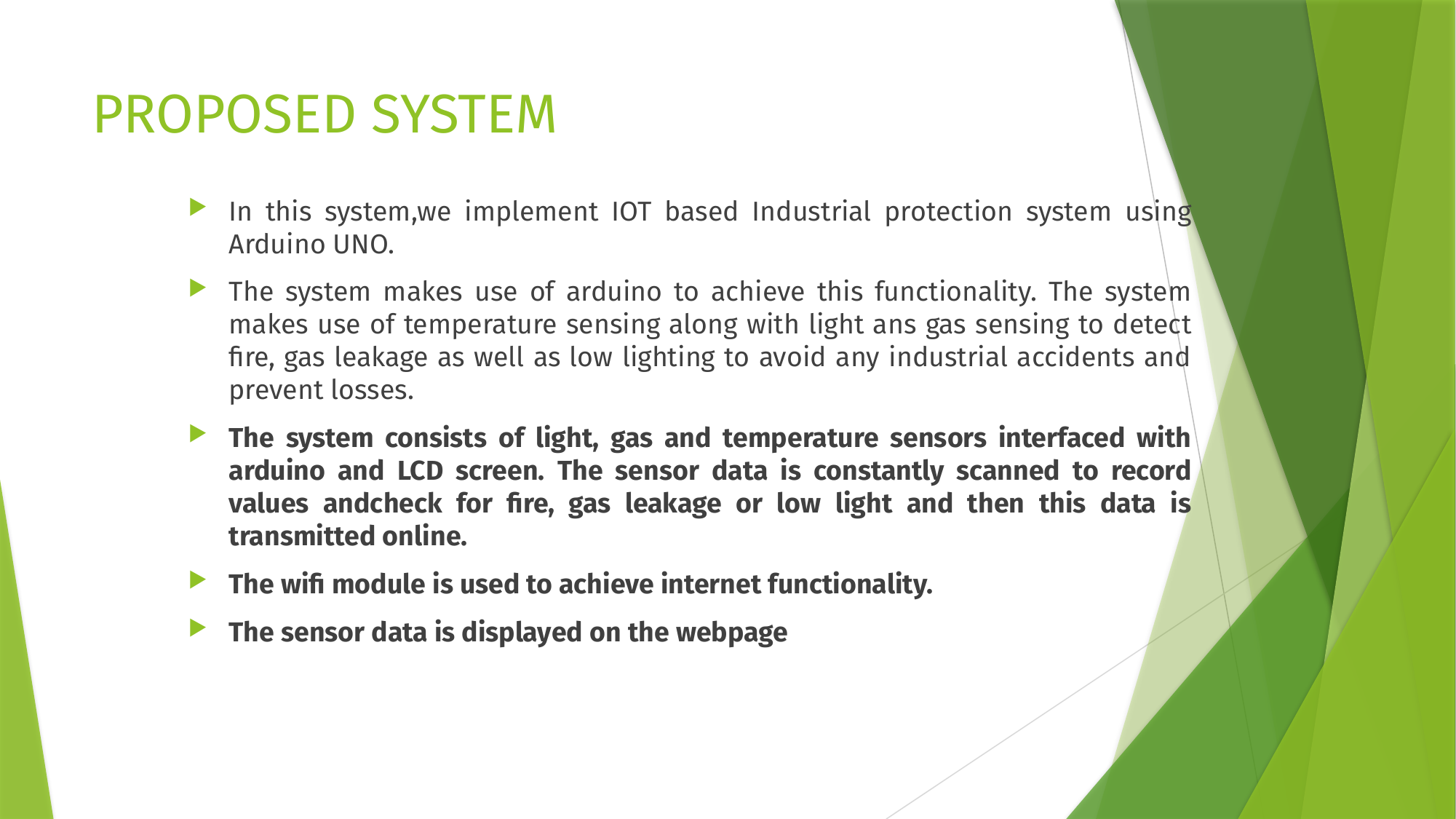

# PROPOSED SYSTEM
In this system,we implement IOT based Industrial protection system using Arduino UNO.
The system makes use of arduino to achieve this functionality. The system makes use of temperature sensing along with light ans gas sensing to detect fire, gas leakage as well as low lighting to avoid any industrial accidents and prevent losses.
The system consists of light, gas and temperature sensors interfaced with arduino and LCD screen. The sensor data is constantly scanned to record values andcheck for fire, gas leakage or low light and then this data is transmitted online.
The wifi module is used to achieve internet functionality.
The sensor data is displayed on the webpage